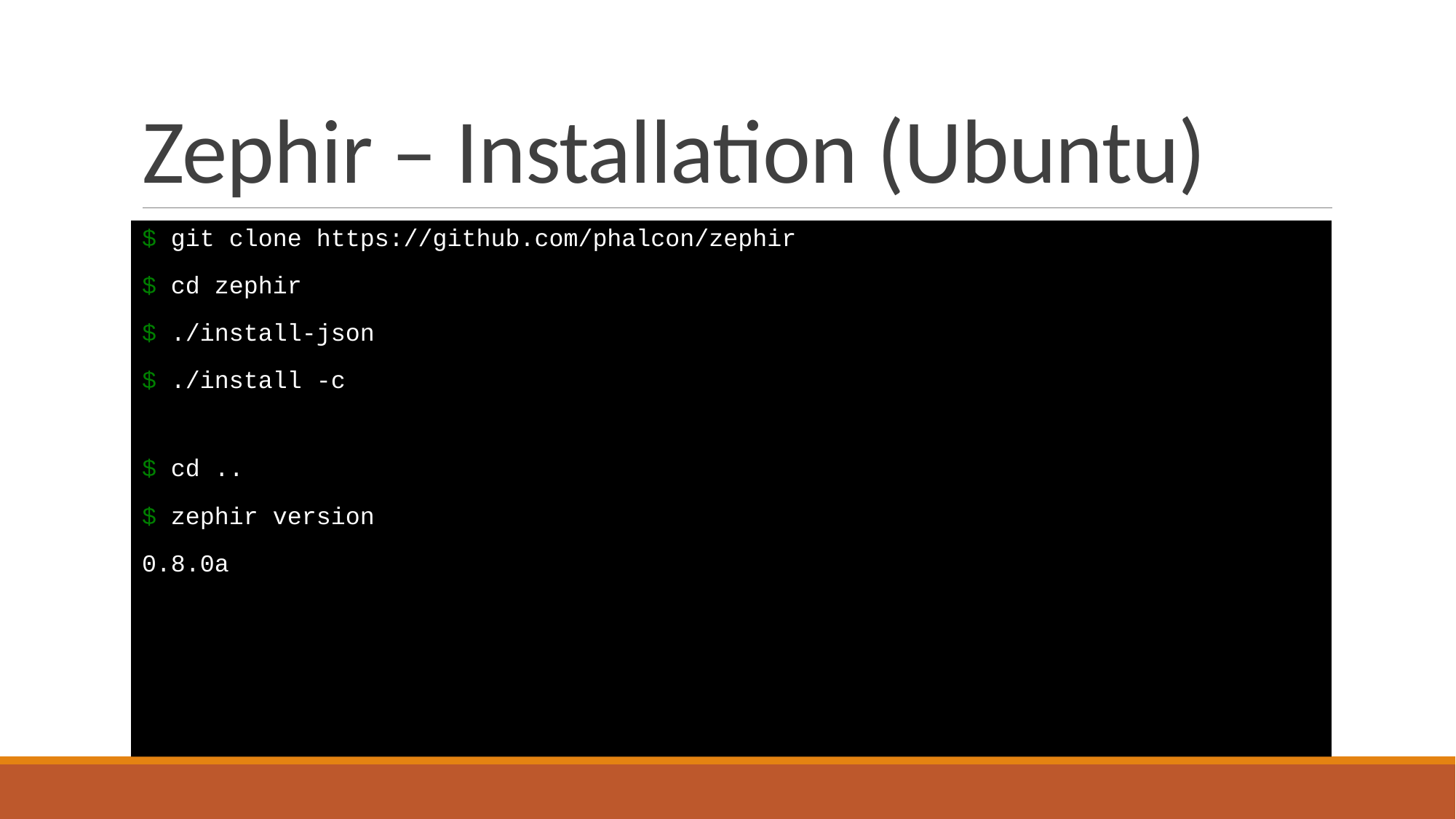

# Zephir – Installation (Ubuntu)
$ git clone https://github.com/phalcon/zephir
$ cd zephir
$ ./install-json
$ ./install -c

$ cd ..
$ zephir version
0.8.0a